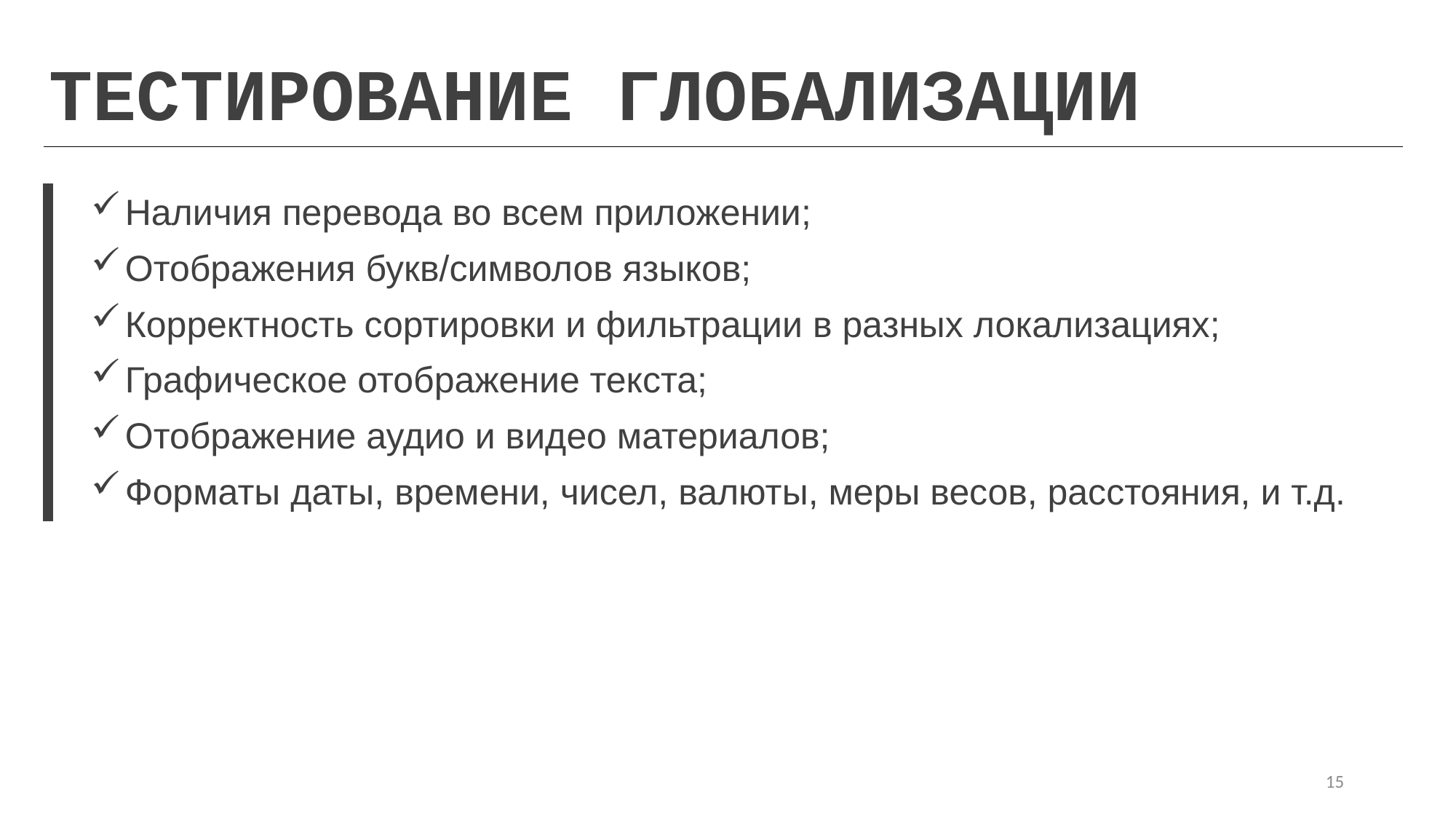

ТЕСТИРОВАНИЕ ГЛОБАЛИЗАЦИИ

Наличия перевода во всем приложении;
Отображения букв/символов языков;
Корректность сортировки и фильтрации в разных локализациях;
Графическое отображение текста;
Отображение аудио и видео материалов;
Форматы даты, времени, чисел, валюты, меры весов, расстояния, и т.д.
15